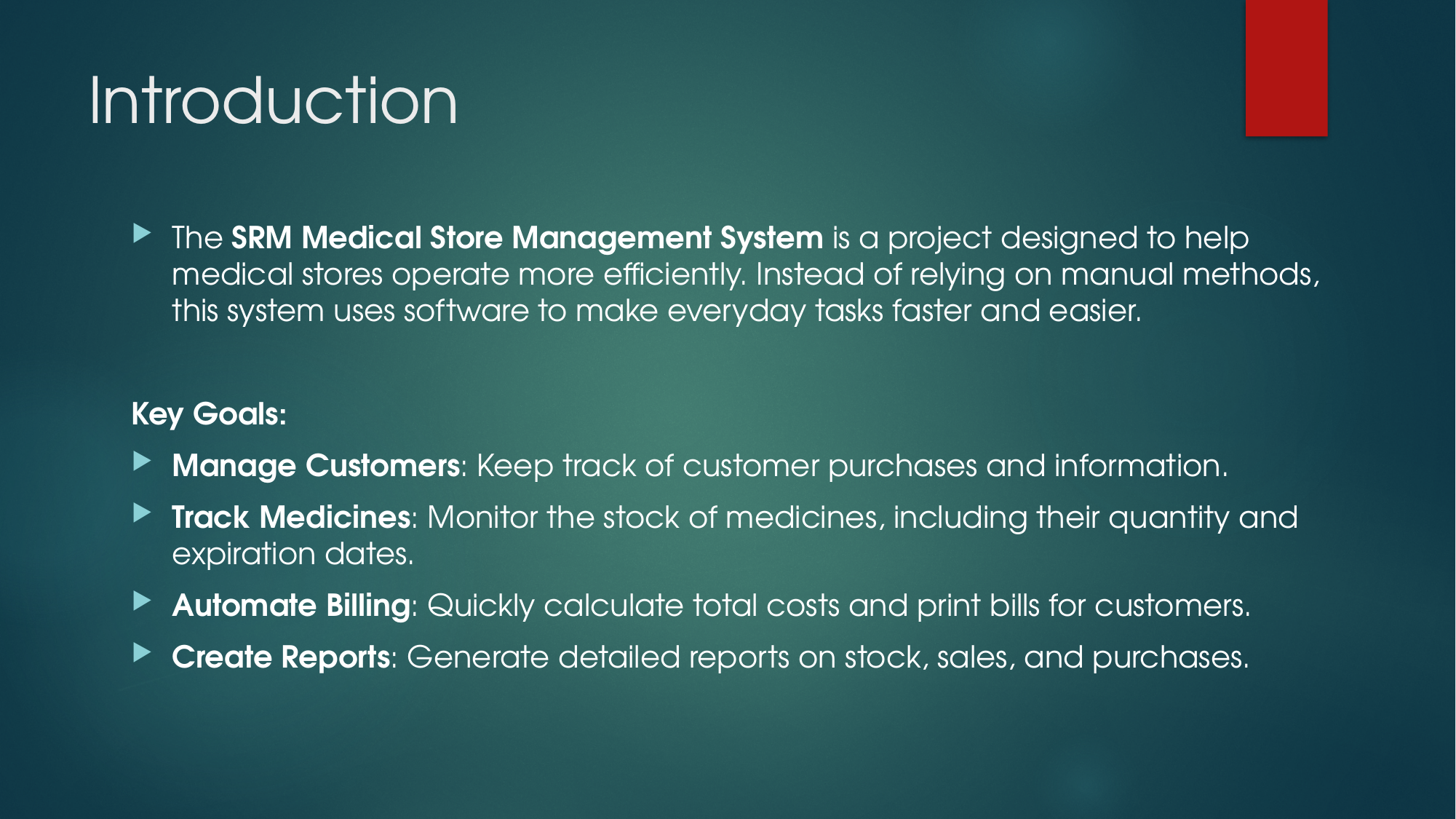

# Introduction
The SRM Medical Store Management System is a project designed to help medical stores operate more efficiently. Instead of relying on manual methods, this system uses software to make everyday tasks faster and easier.

Key Goals:
Manage Customers: Keep track of customer purchases and information.
Track Medicines: Monitor the stock of medicines, including their quantity and expiration dates.
Automate Billing: Quickly calculate total costs and print bills for customers.
Create Reports: Generate detailed reports on stock, sales, and purchases.